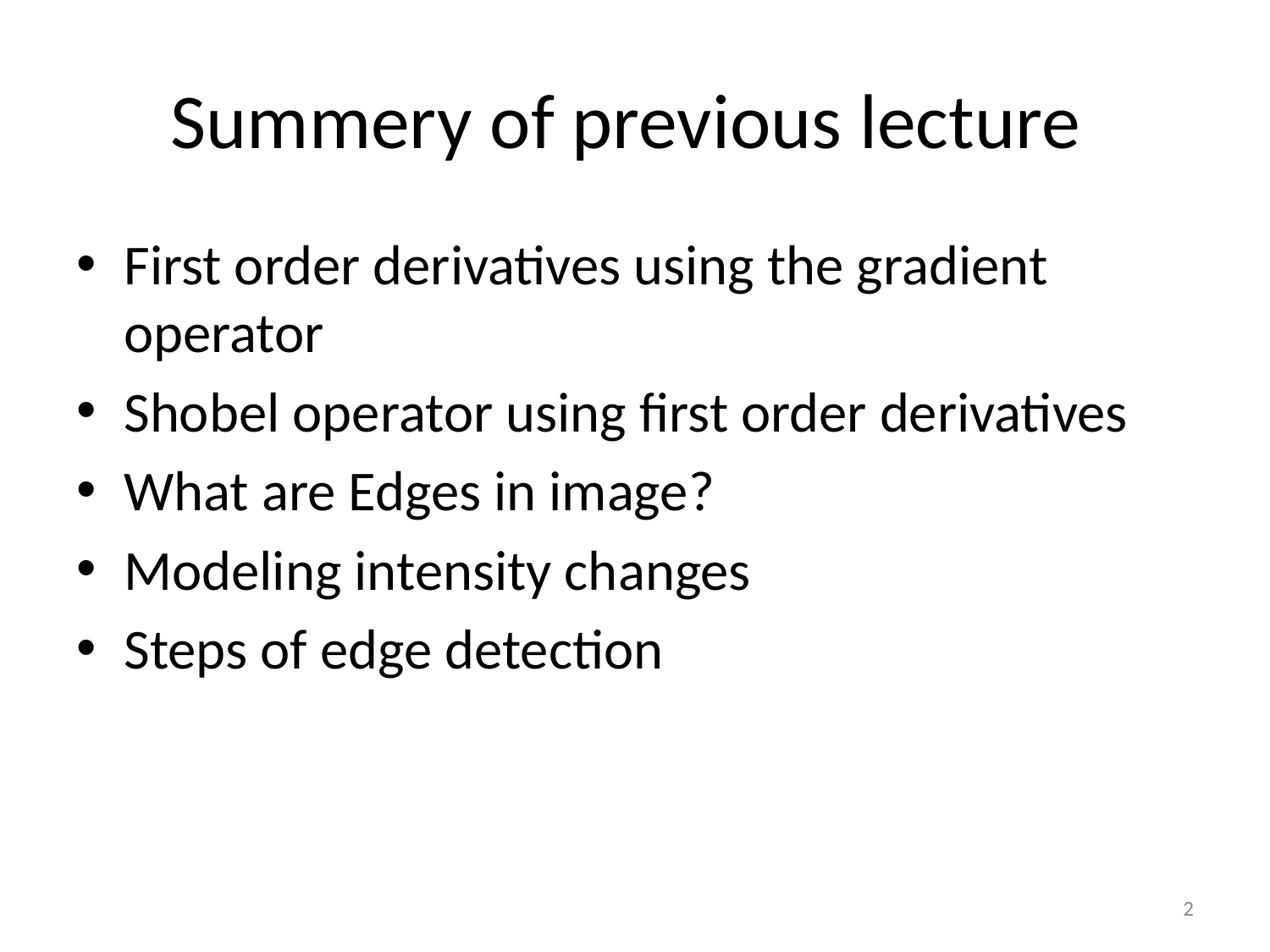

# Summery of previous lecture
First order derivatives using the gradient operator
Shobel operator using first order derivatives
What are Edges in image?
Modeling intensity changes
Steps of edge detection
2